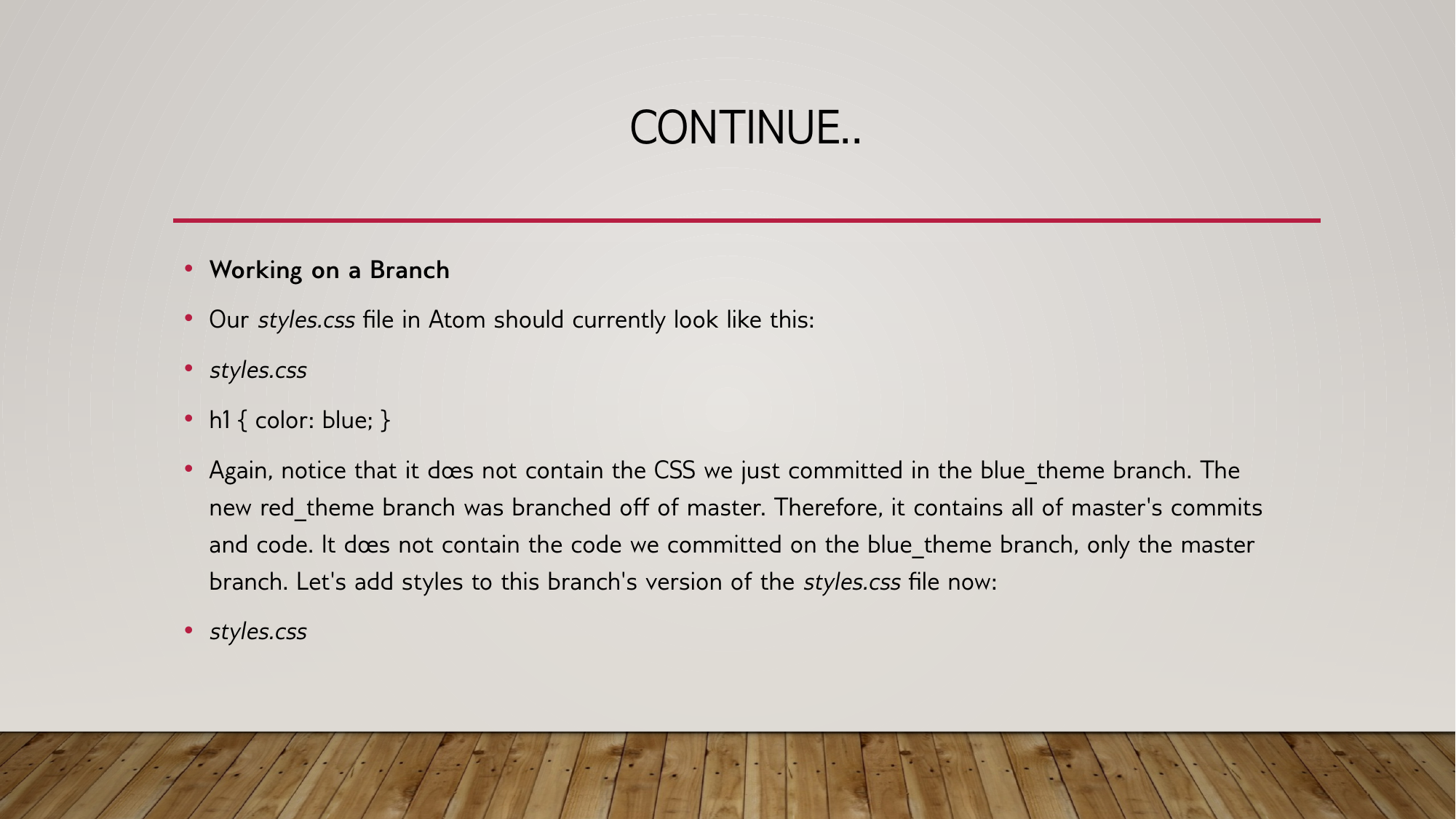

# Continue..
Working on a Branch
Our styles.css file in Atom should currently look like this:
styles.css
h1 { color: blue; }
Again, notice that it does not contain the CSS we just committed in the blue_theme branch. The new red_theme branch was branched off of master. Therefore, it contains all of master's commits and code. It does not contain the code we committed on the blue_theme branch, only the master branch. Let's add styles to this branch's version of the styles.css file now:
styles.css